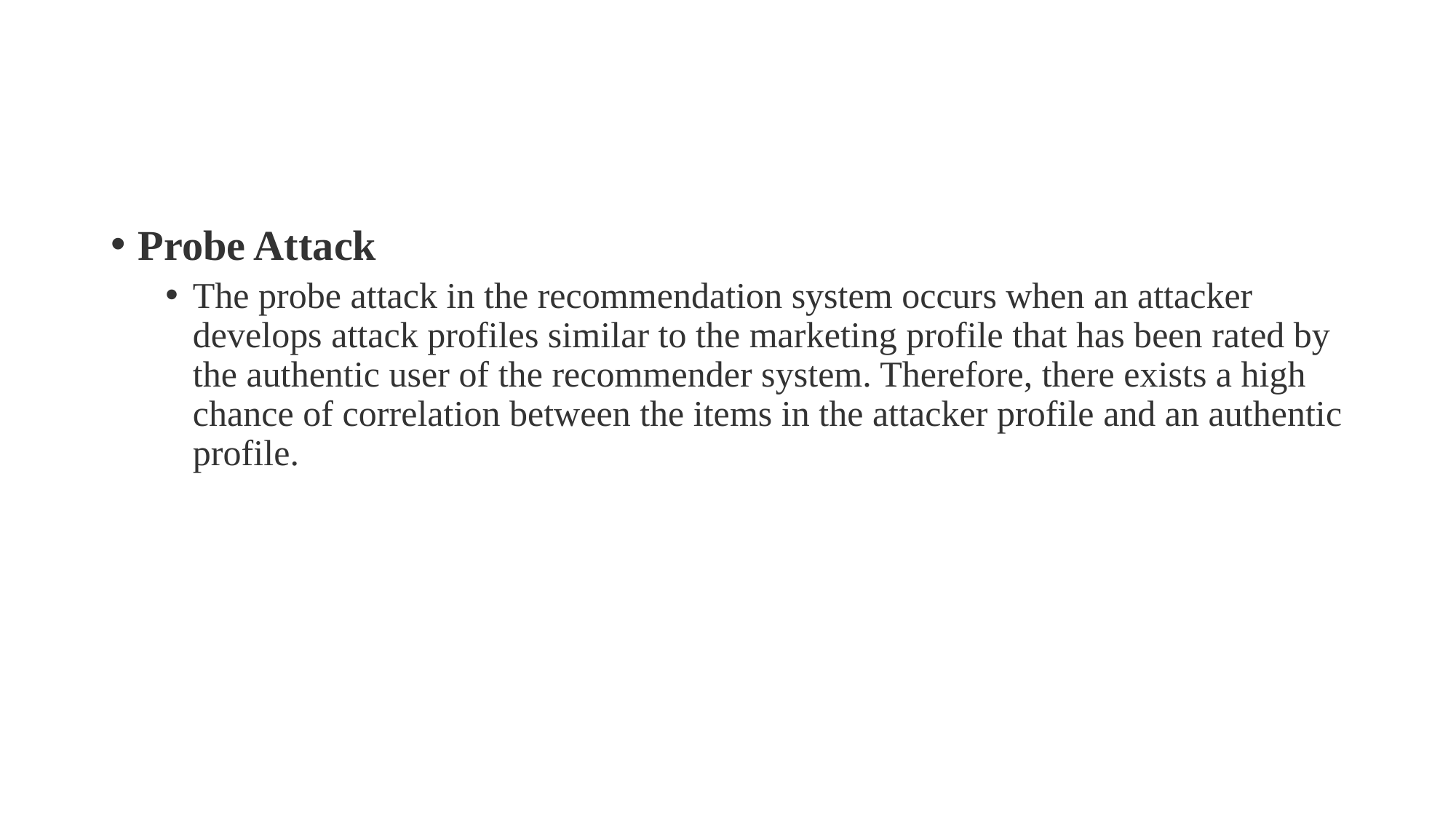

Probe Attack
The probe attack in the recommendation system occurs when an attacker develops attack profiles similar to the marketing profile that has been rated by the authentic user of the recommender system. Therefore, there exists a high chance of correlation between the items in the attacker profile and an authentic profile.